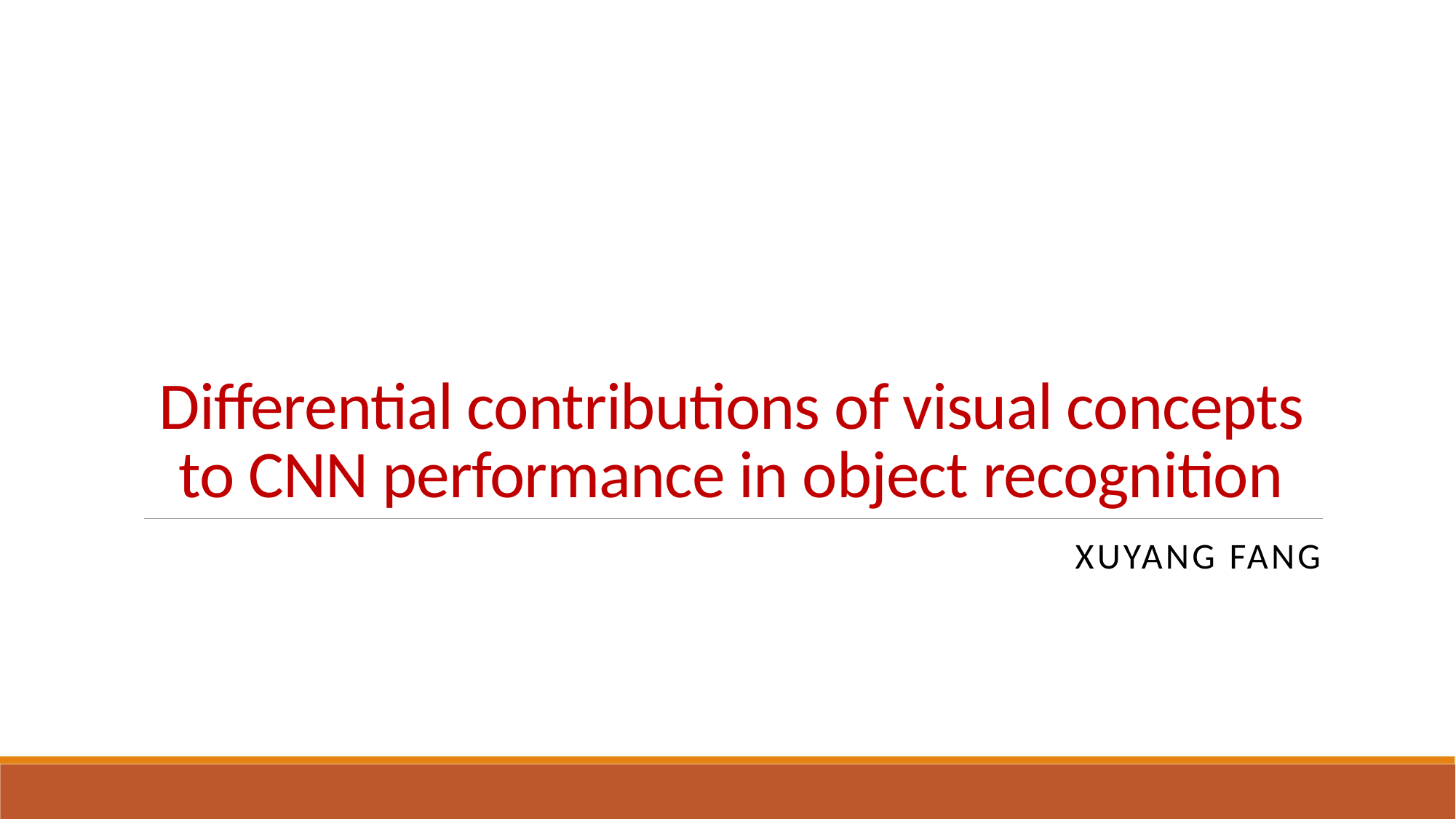

# Differential contributions of visual concepts to CNN performance in object recognition
Xuyang Fang